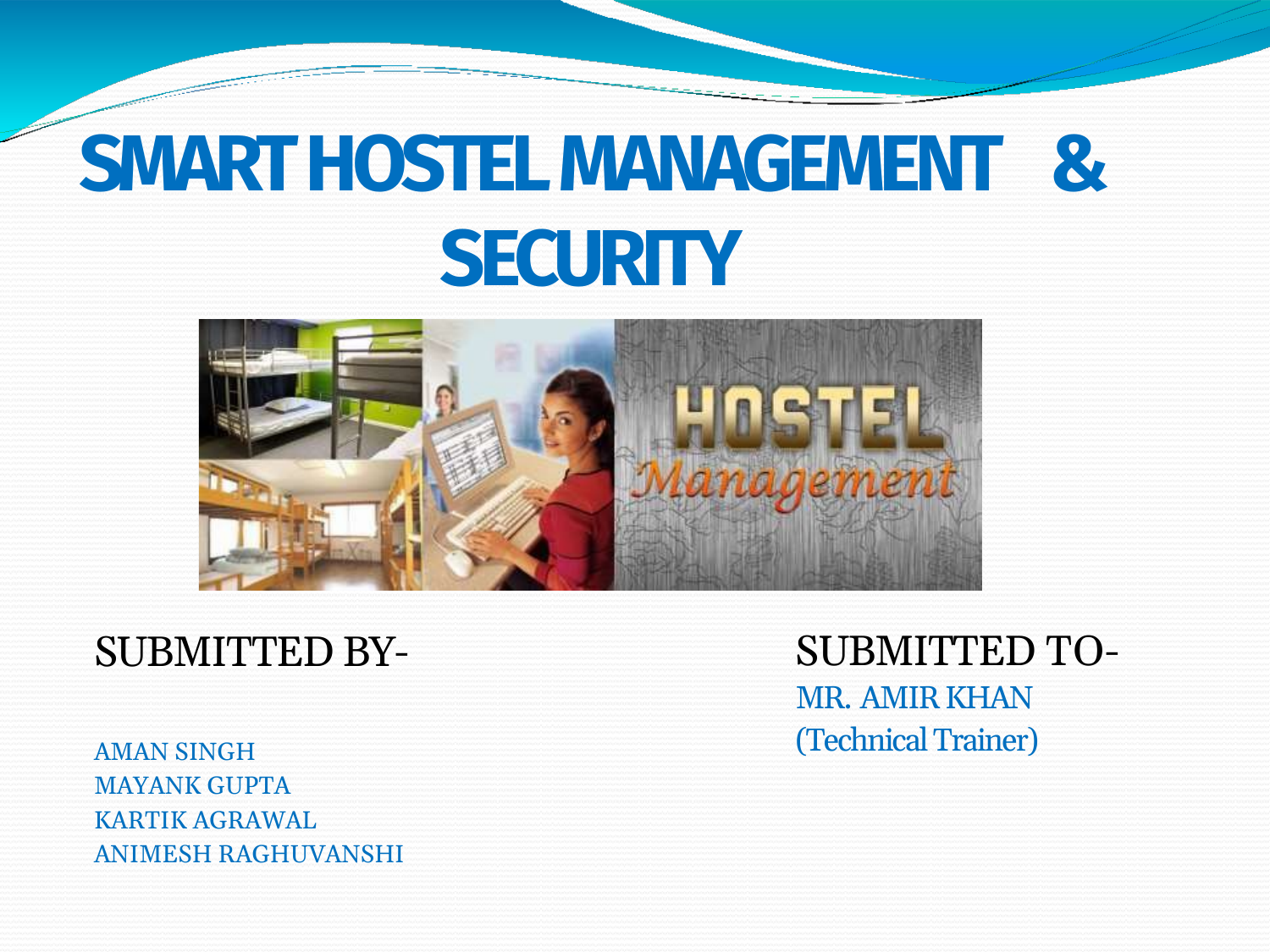

# SMART HOSTEL MANAGEMENT    & SECURITY

SUBMITTED TO-
MR. AMIR KHAN
(Technical Trainer)

SUBMITTED BY-
AMAN SINGH
MAYANK GUPTA
KARTIK AGRAWAL
ANIMESH RAGHUVANSHI